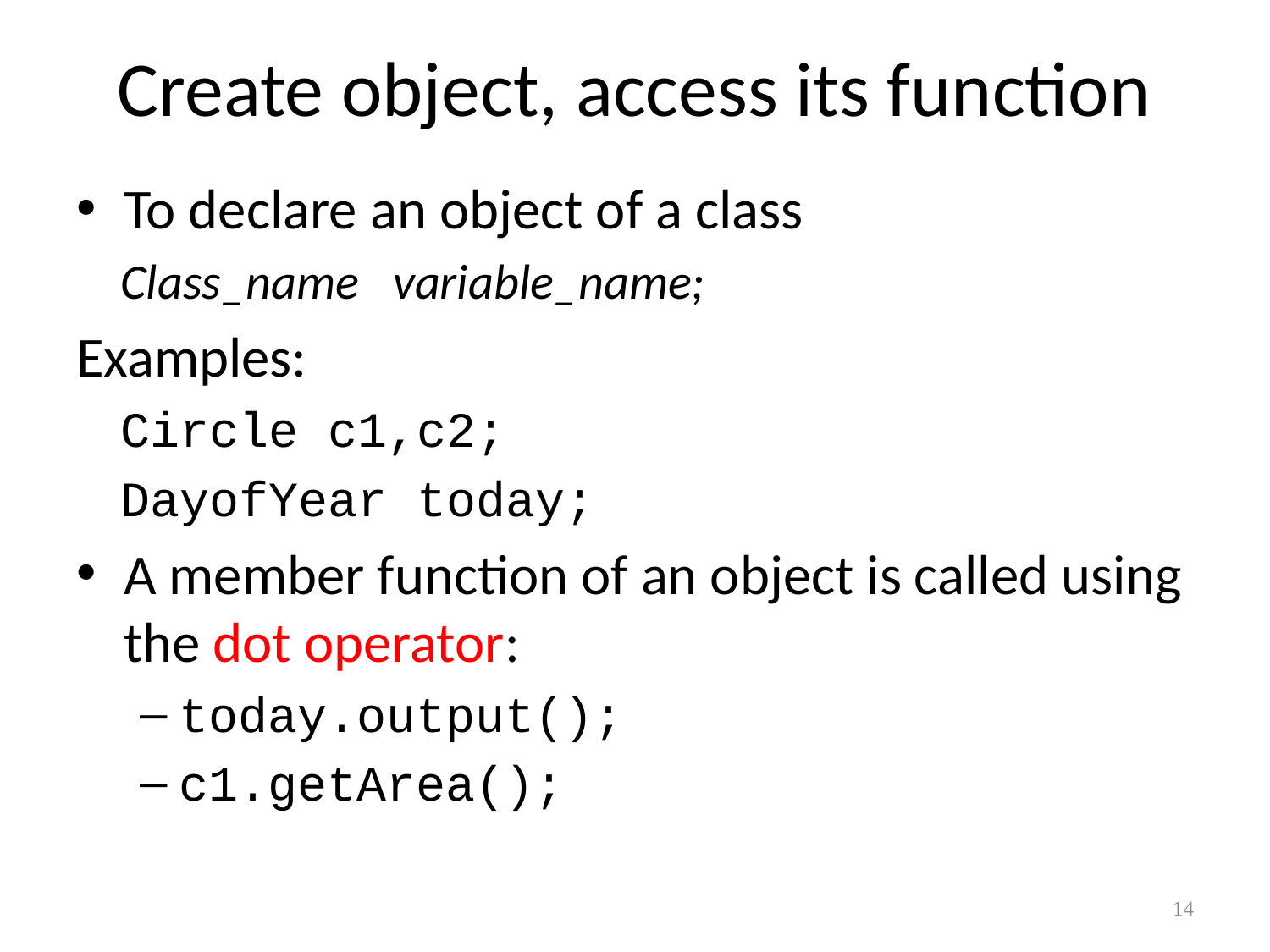

# Create object, access its function
To declare an object of a class
Class_name   variable_name;
Examples:
Circle c1,c2;
DayofYear today;
A member function of an object is called using the dot operator:
today.output();
c1.getArea();
14